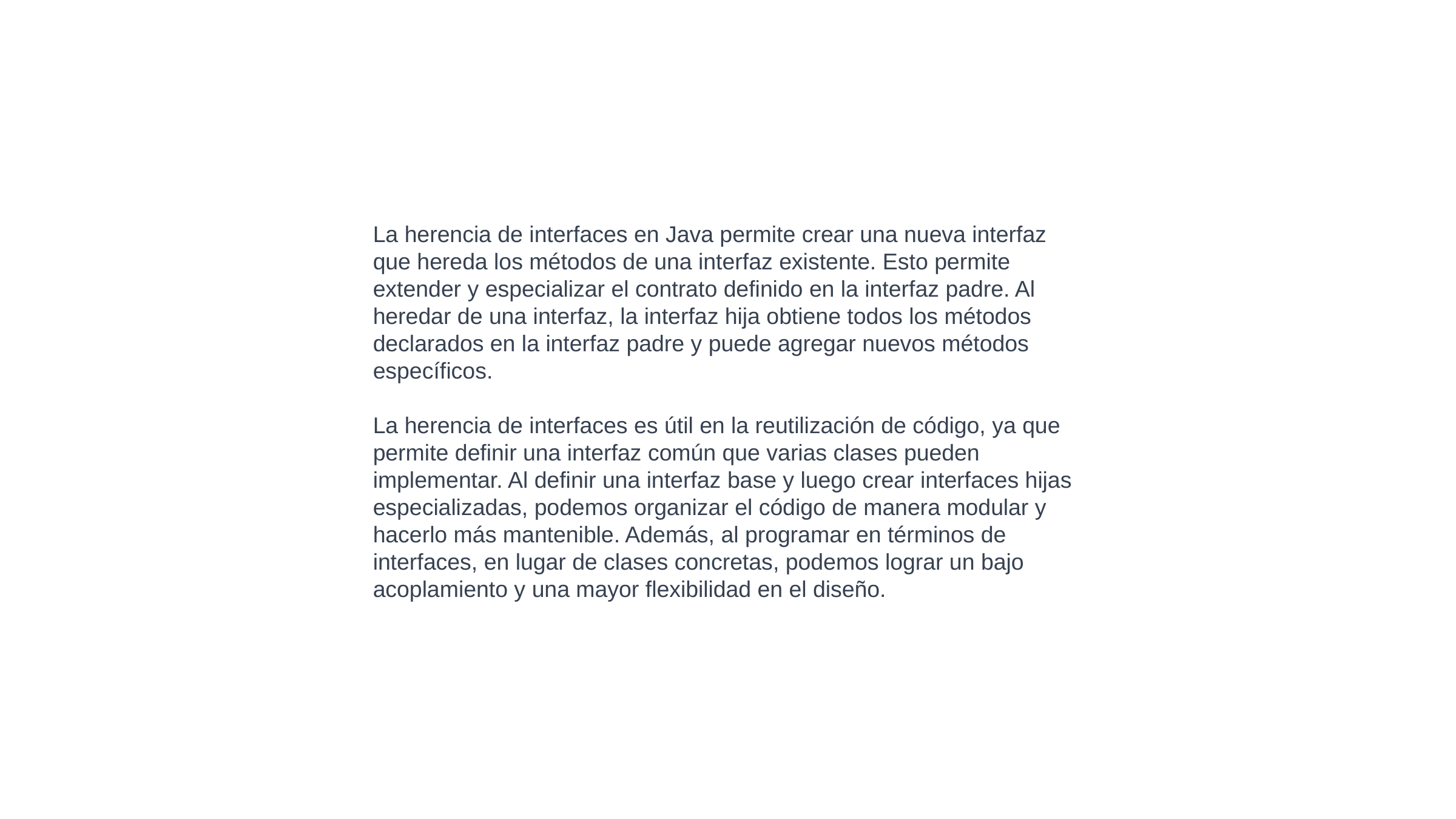

La herencia de interfaces en Java permite crear una nueva interfaz que hereda los métodos de una interfaz existente. Esto permite extender y especializar el contrato definido en la interfaz padre. Al heredar de una interfaz, la interfaz hija obtiene todos los métodos declarados en la interfaz padre y puede agregar nuevos métodos específicos.

La herencia de interfaces es útil en la reutilización de código, ya que permite definir una interfaz común que varias clases pueden implementar. Al definir una interfaz base y luego crear interfaces hijas especializadas, podemos organizar el código de manera modular y hacerlo más mantenible. Además, al programar en términos de interfaces, en lugar de clases concretas, podemos lograr un bajo acoplamiento y una mayor flexibilidad en el diseño.